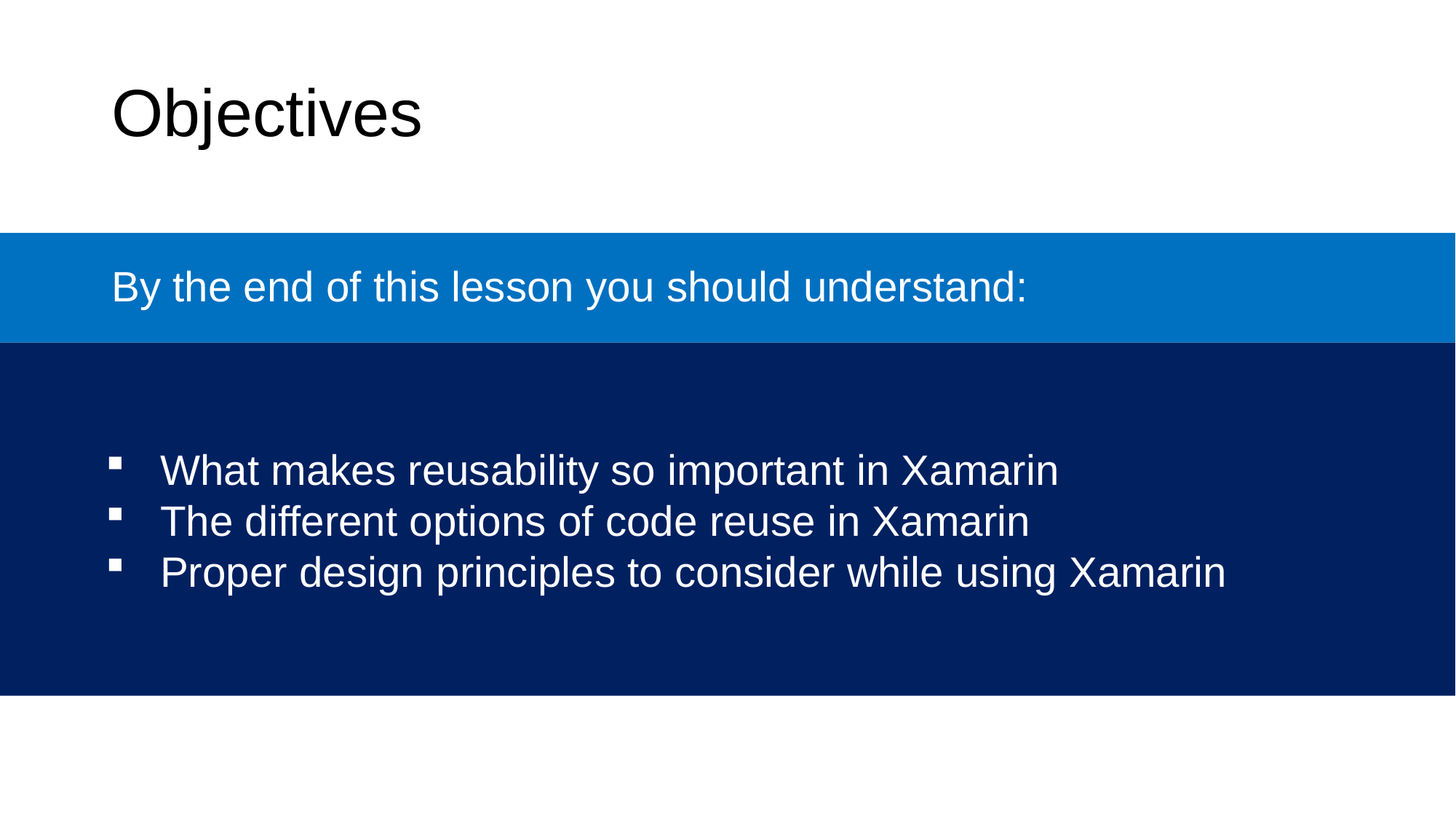

Objectives

By the end of this lesson you should understand:
What makes reusability so important in Xamarin
The different options of code reuse in Xamarin
Proper design principles to consider while using Xamarin